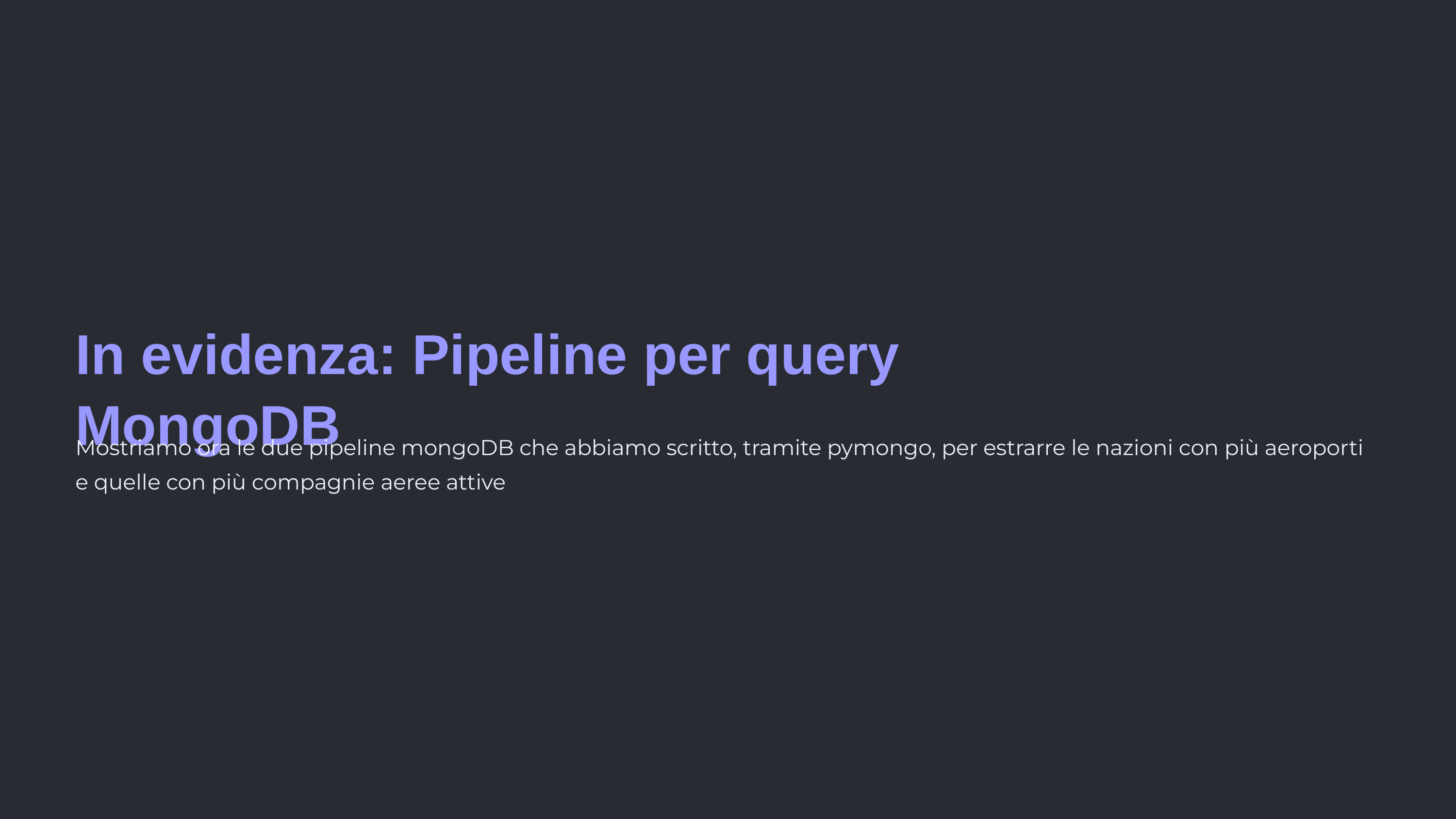

In evidenza: Pipeline per query MongoDB
Mostriamo ora le due pipeline mongoDB che abbiamo scritto, tramite pymongo, per estrarre le nazioni con più aeroporti e quelle con più compagnie aeree attive